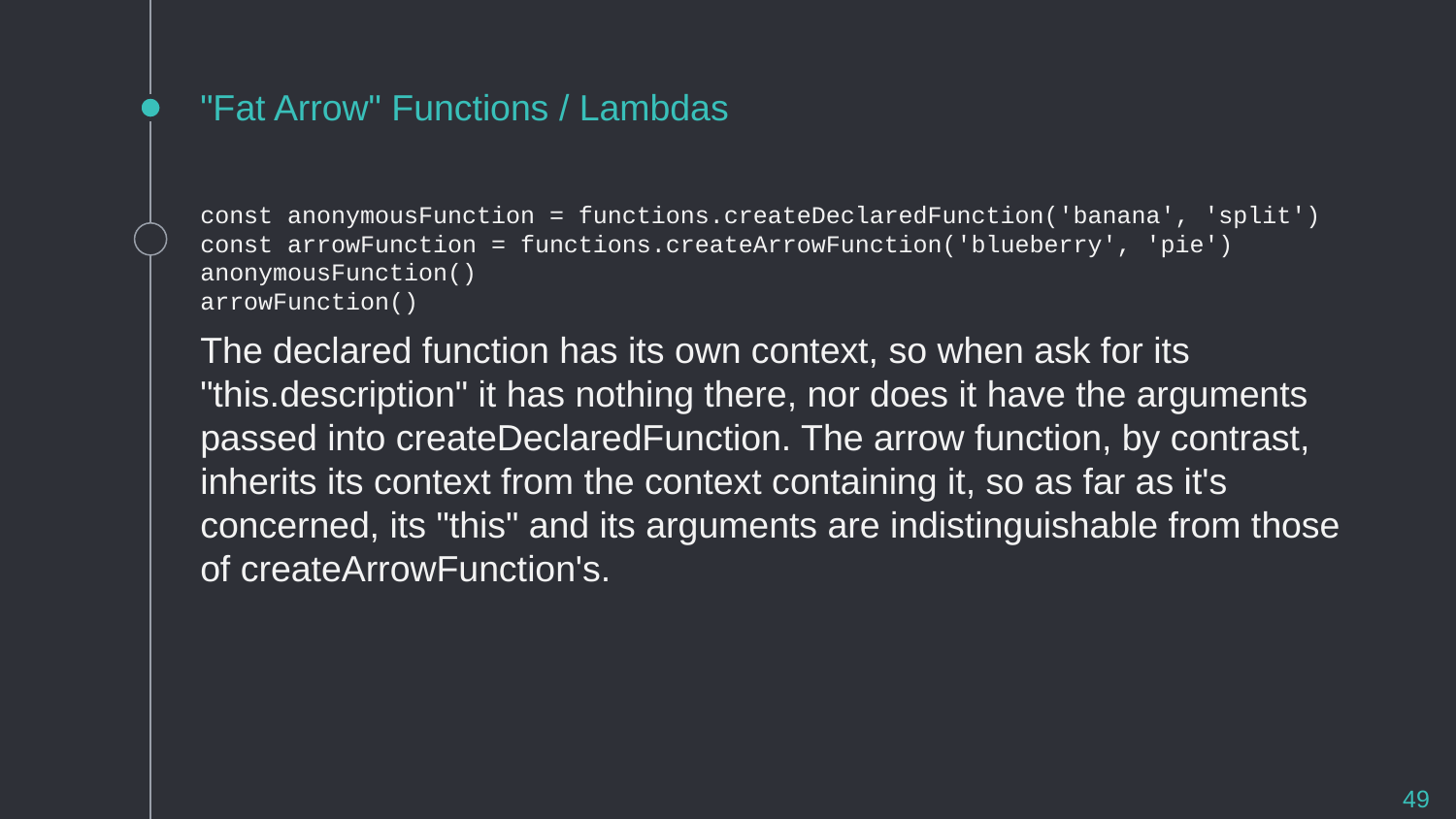

# "Fat Arrow" Functions / Lambdas
const anonymousFunction = functions.createDeclaredFunction('banana', 'split')
const arrowFunction = functions.createArrowFunction('blueberry', 'pie')
anonymousFunction()
arrowFunction()
The declared function has its own context, so when ask for its "this.description" it has nothing there, nor does it have the arguments passed into createDeclaredFunction. The arrow function, by contrast, inherits its context from the context containing it, so as far as it's concerned, its "this" and its arguments are indistinguishable from those of createArrowFunction's.
49